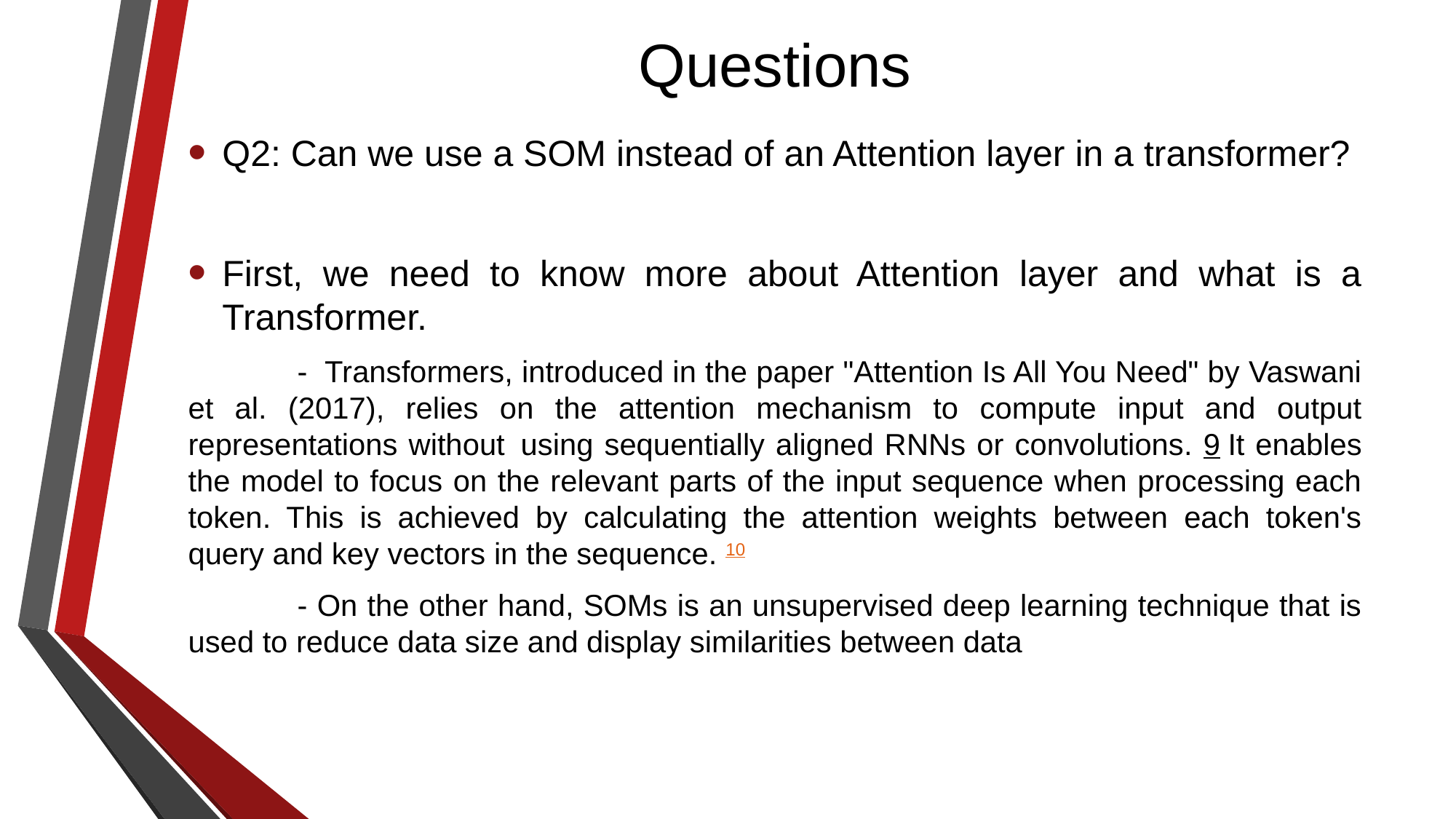

# Questions
Q2: Can we use a SOM instead of an Attention layer in a transformer?

First, we need to know more about Attention layer and what is a Transformer.
	-  Transformers, introduced in the paper "Attention Is All You Need" by Vaswani et al. (2017), relies on the attention mechanism to compute input and output representations without 	using sequentially aligned RNNs or convolutions. 9 It enables the model to focus on the relevant parts of the input sequence when processing each token. This is achieved by calculating the attention weights between each token's query and key vectors in the sequence. 10
	- On the other hand, SOMs is an unsupervised deep learning technique that is used to reduce data size and display similarities between data